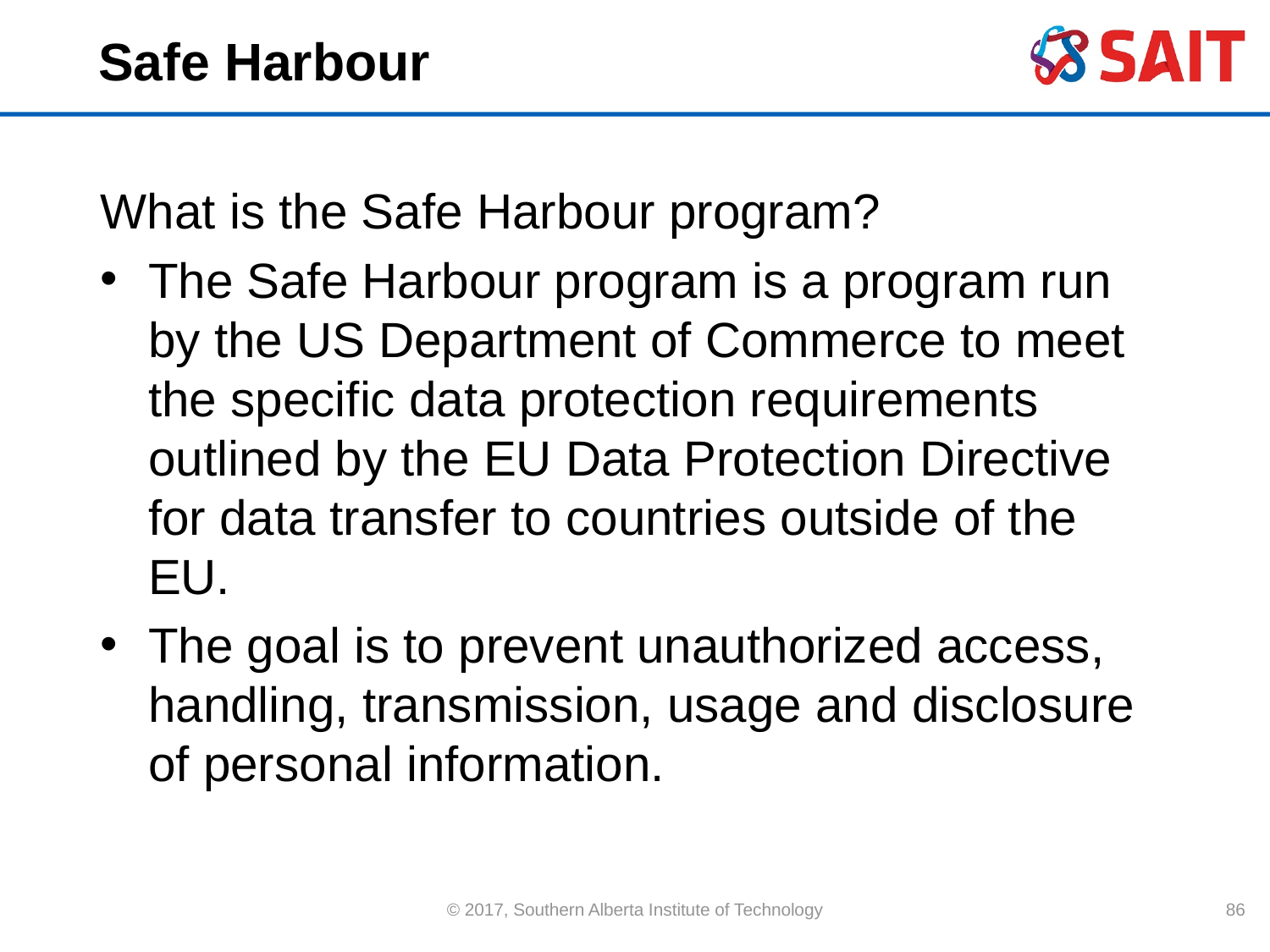

# Safe Harbour
What is the Safe Harbour program?
The Safe Harbour program is a program run by the US Department of Commerce to meet the specific data protection requirements outlined by the EU Data Protection Directive for data transfer to countries outside of the EU.
The goal is to prevent unauthorized access, handling, transmission, usage and disclosure of personal information.